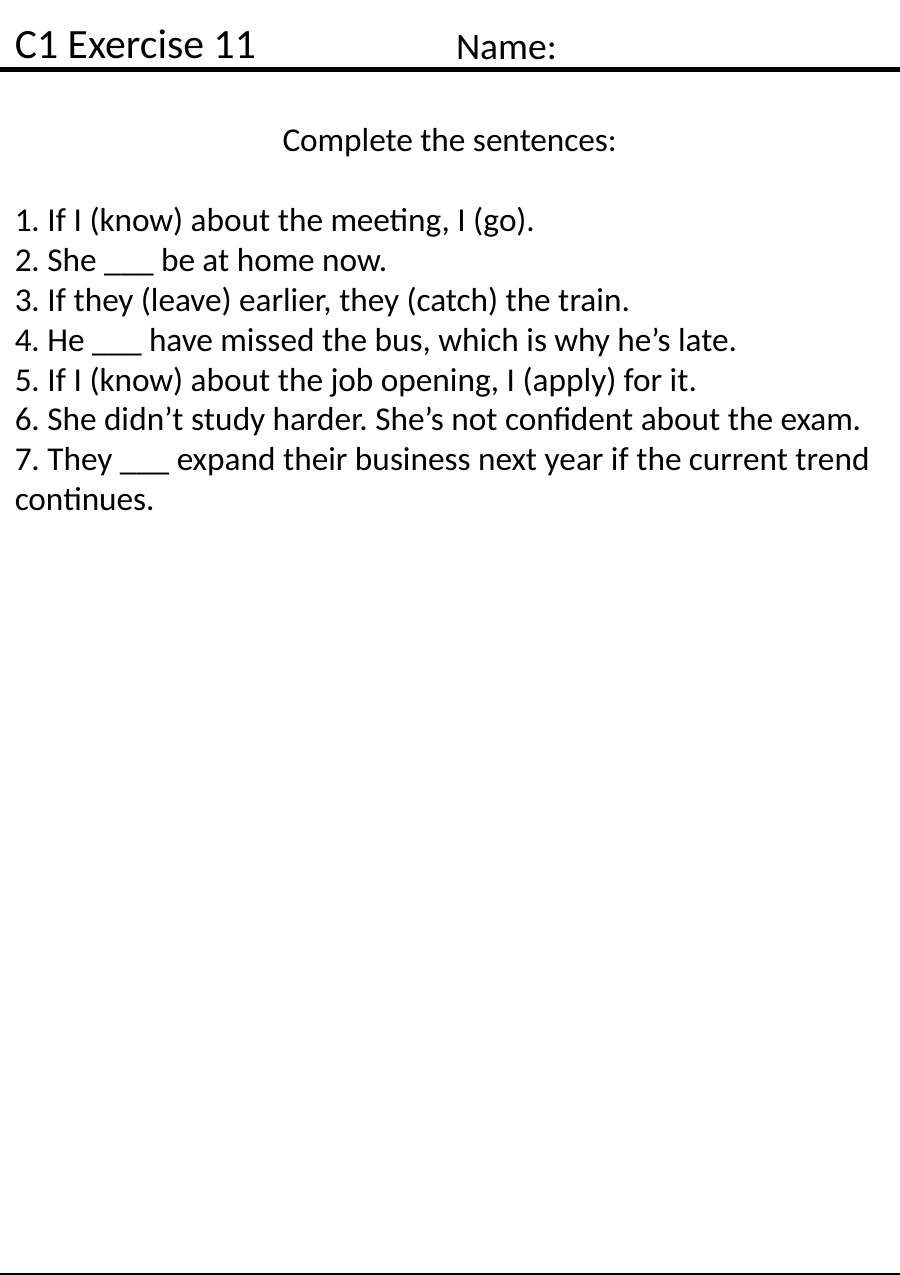

C1 Exercise 11
Name:
Complete the sentences:

1. If I (know) about the meeting, I (go).
2. She ___ be at home now.
3. If they (leave) earlier, they (catch) the train.
4. He ___ have missed the bus, which is why he’s late.
5. If I (know) about the job opening, I (apply) for it.
6. She didn’t study harder. She’s not confident about the exam.
7. They ___ expand their business next year if the current trend continues.